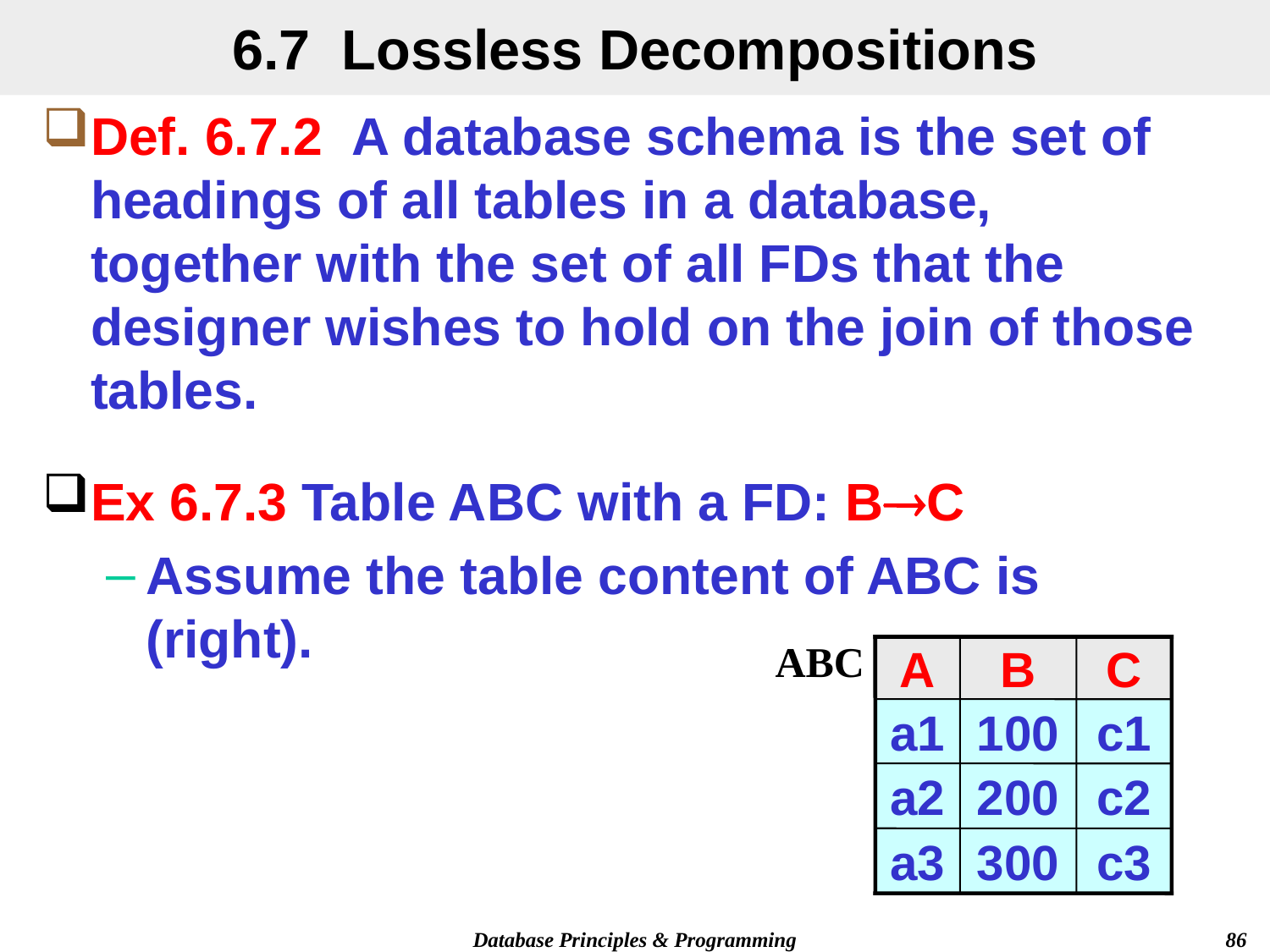

# 6.7  Lossless Decompositions
Def. 6.7.2  A database schema is the set of headings of all tables in a database, together with the set of all FDs that the designer wishes to hold on the join of those tables.
Ex 6.7.3 Table ABC with a FD: B→C
Assume the table content of ABC is (right).
ABC
A

B

C

a1

100
c1
a2

200
c2
a3

300
c3

Database Principles & Programming
86